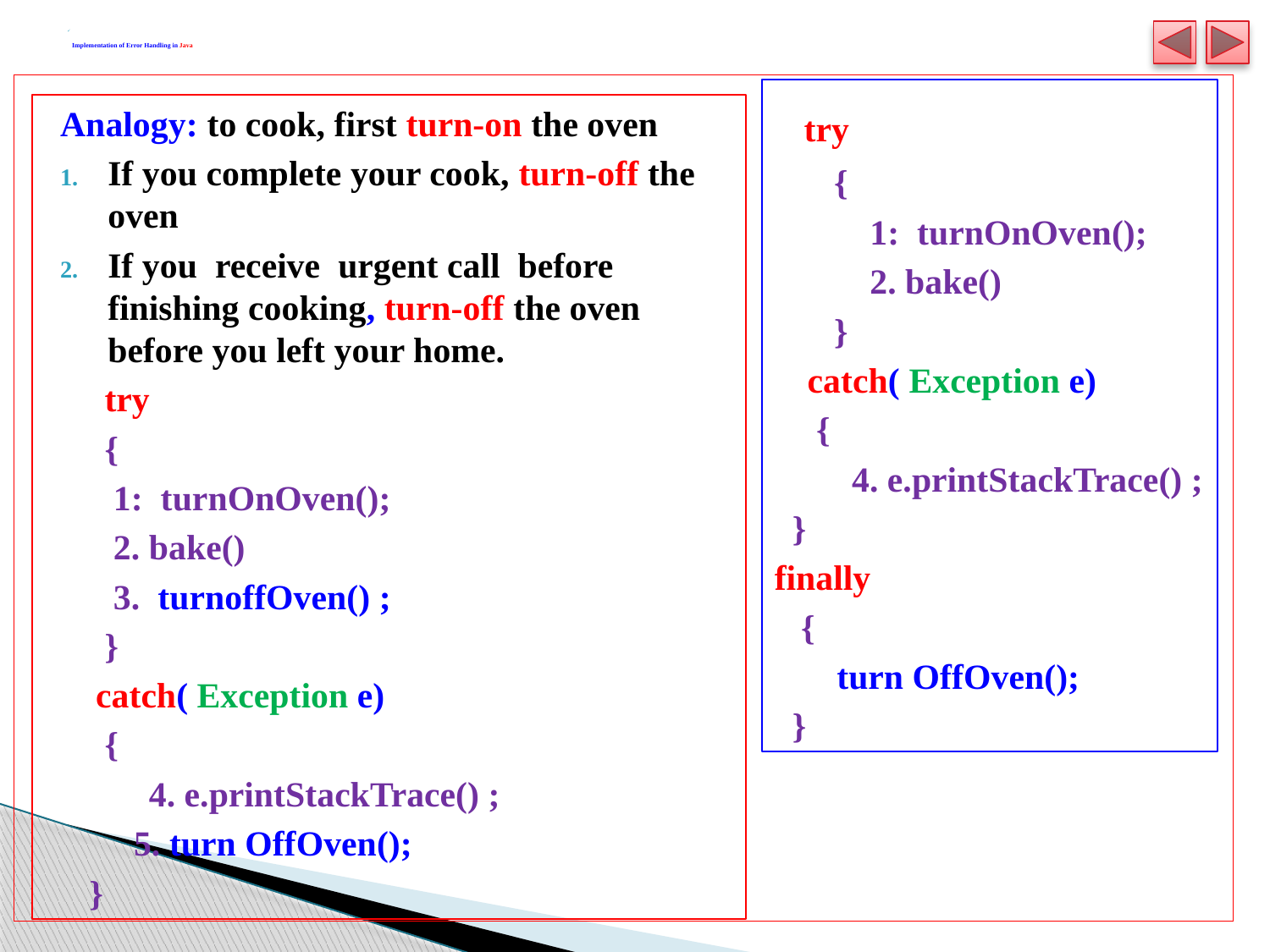

# Implementation of Error Handling in Java

 try
     {
         1:  turnOnOven();
         2. bake()
     }
  catch( Exception e)
   {
       4. e.printStackTrace() ;
  }
finally
   {
       turn OffOven();
  }
Analogy: to cook, first turn-on the oven
If you complete your cook, turn-off the oven
If you  receive  urgent call  before finishing cooking, turn-off the oven before you left your home.
     try
     {
      1:  turnOnOven();
      2. bake()
      3.  turnoffOven() ;
     }
    catch( Exception e)
     {
          4. e.printStackTrace() ;
          5. turn OffOven();
     }